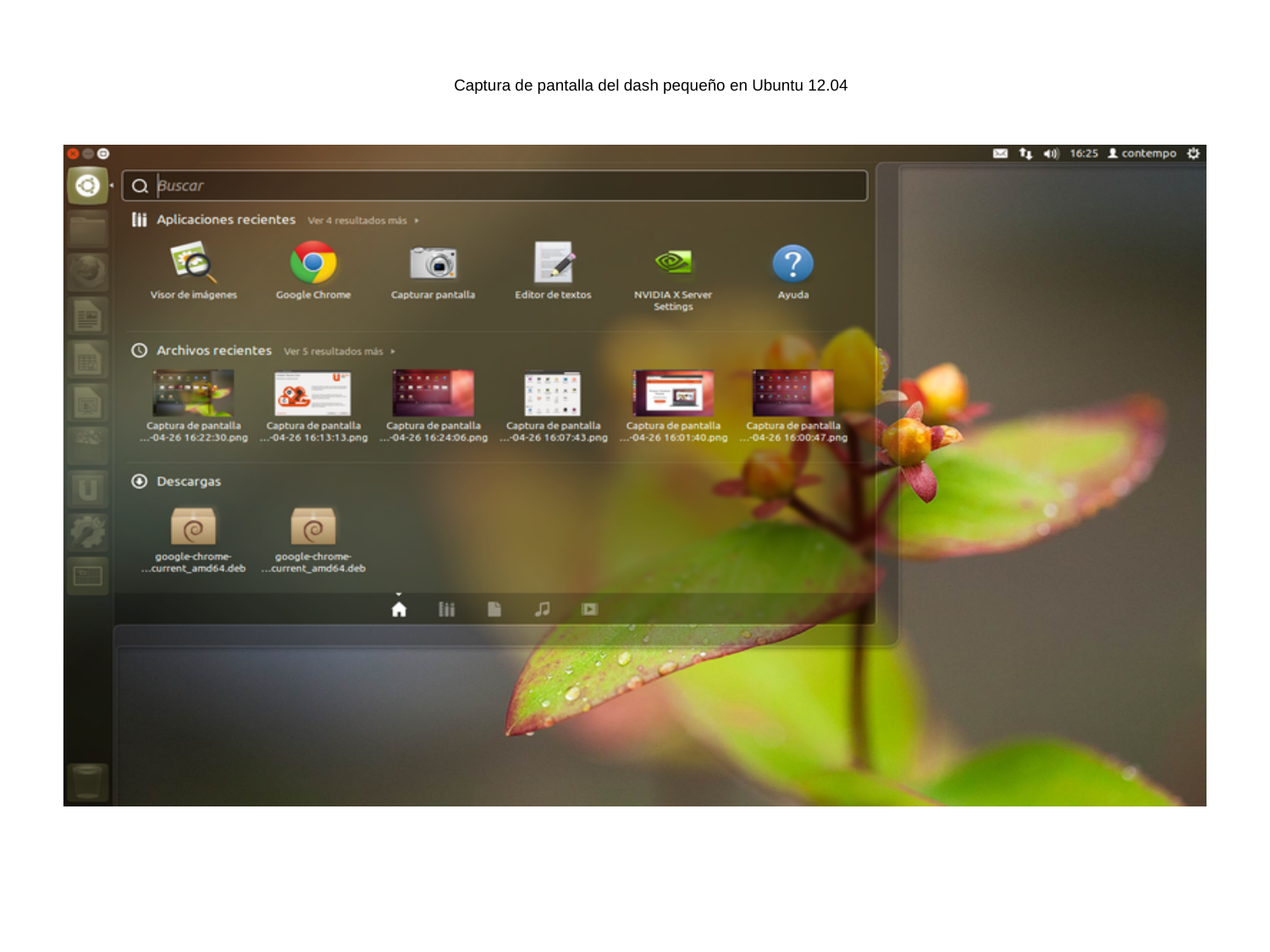

# Captura de pantalla del dash pequeño en Ubuntu 12.04